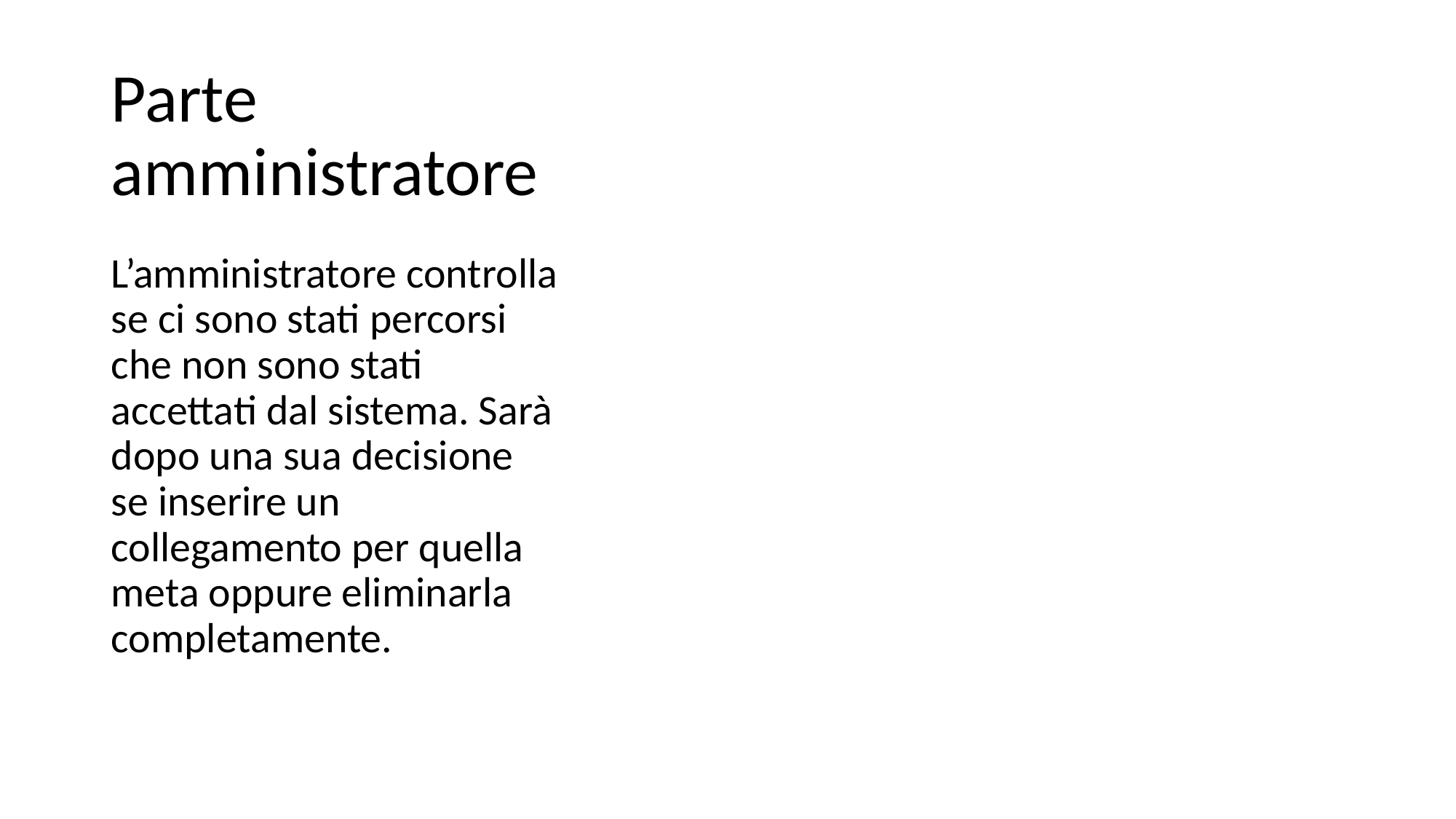

# Parte amministratore

L’amministratore controlla se ci sono stati percorsi che non sono stati accettati dal sistema. Sarà dopo una sua decisione se inserire un collegamento per quella meta oppure eliminarla completamente.